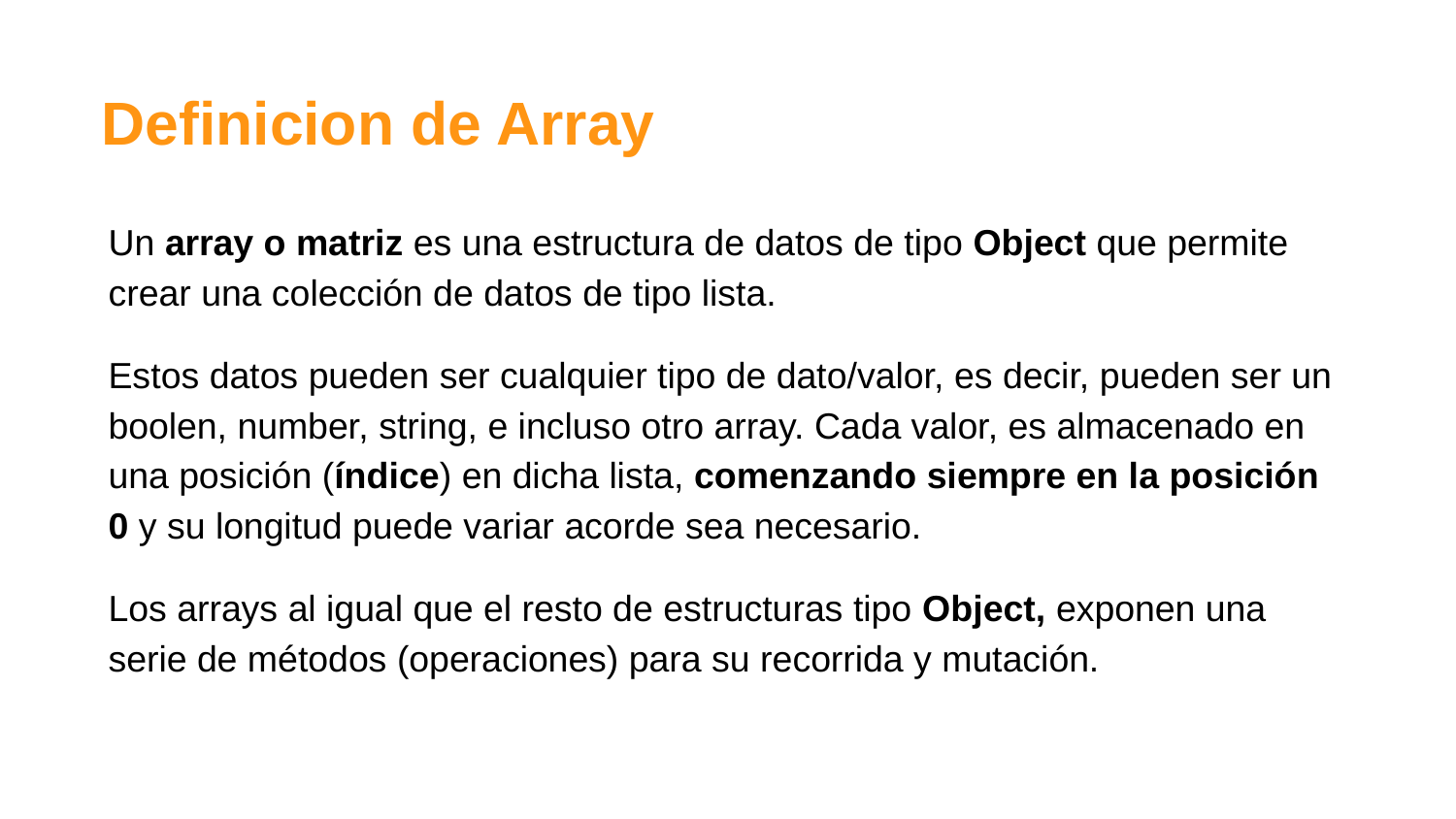

# Definicion de Array
Un array o matriz es una estructura de datos de tipo Object que permite crear una colección de datos de tipo lista.
Estos datos pueden ser cualquier tipo de dato/valor, es decir, pueden ser un boolen, number, string, e incluso otro array. Cada valor, es almacenado en una posición (índice) en dicha lista, comenzando siempre en la posición 0 y su longitud puede variar acorde sea necesario.
Los arrays al igual que el resto de estructuras tipo Object, exponen una serie de métodos (operaciones) para su recorrida y mutación.